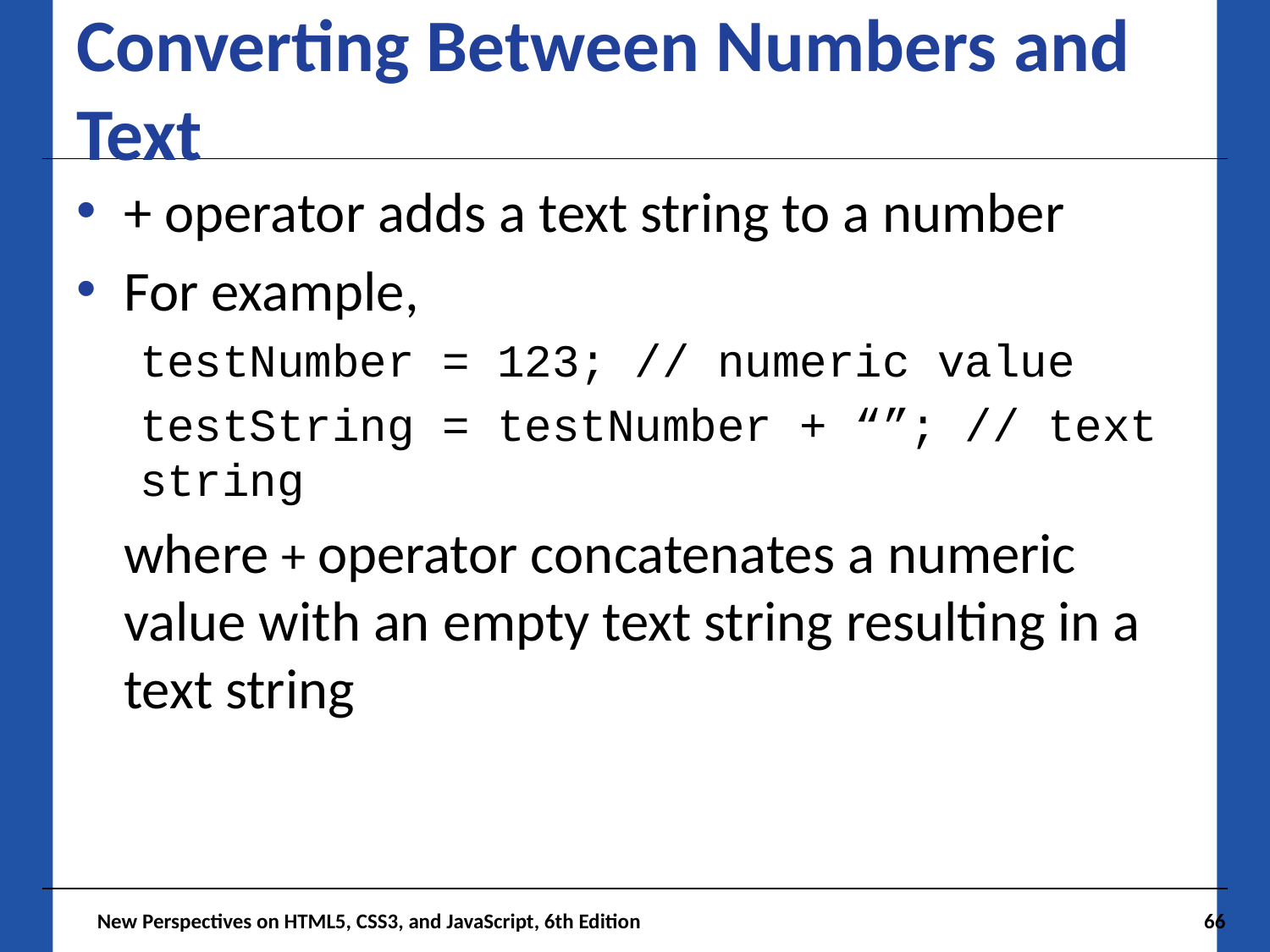

# Converting Between Numbers and Text
+ operator adds a text string to a number
For example,
testNumber = 123; // numeric value
testString = testNumber + “”; // text string
where + operator concatenates a numeric value with an empty text string resulting in a text string
         New Perspectives on HTML5, CSS3, and JavaScript, 6th Edition
66